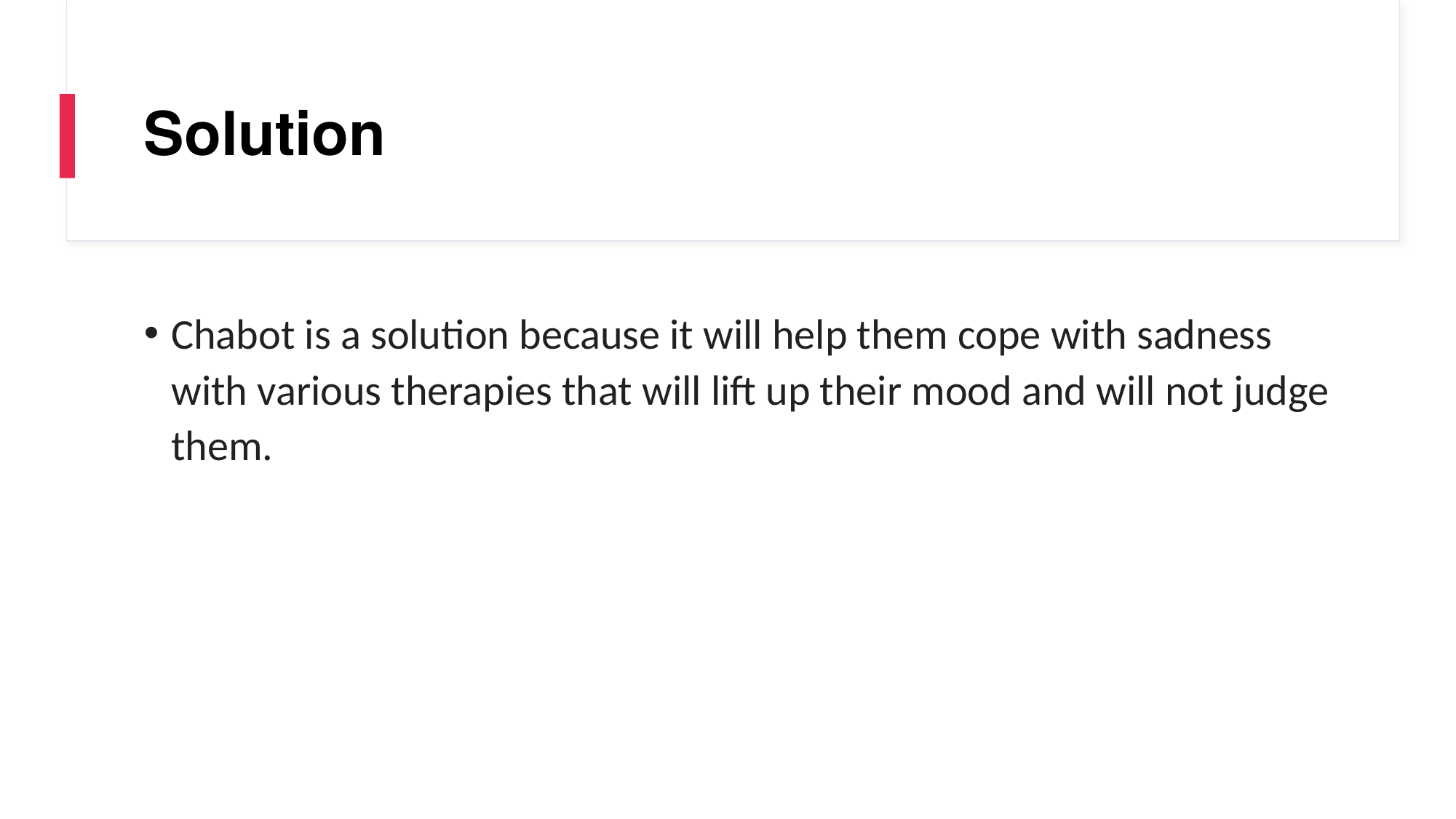

# Solution
Chabot is a solution because it will help them cope with sadness with various therapies that will lift up their mood and will not judge them.